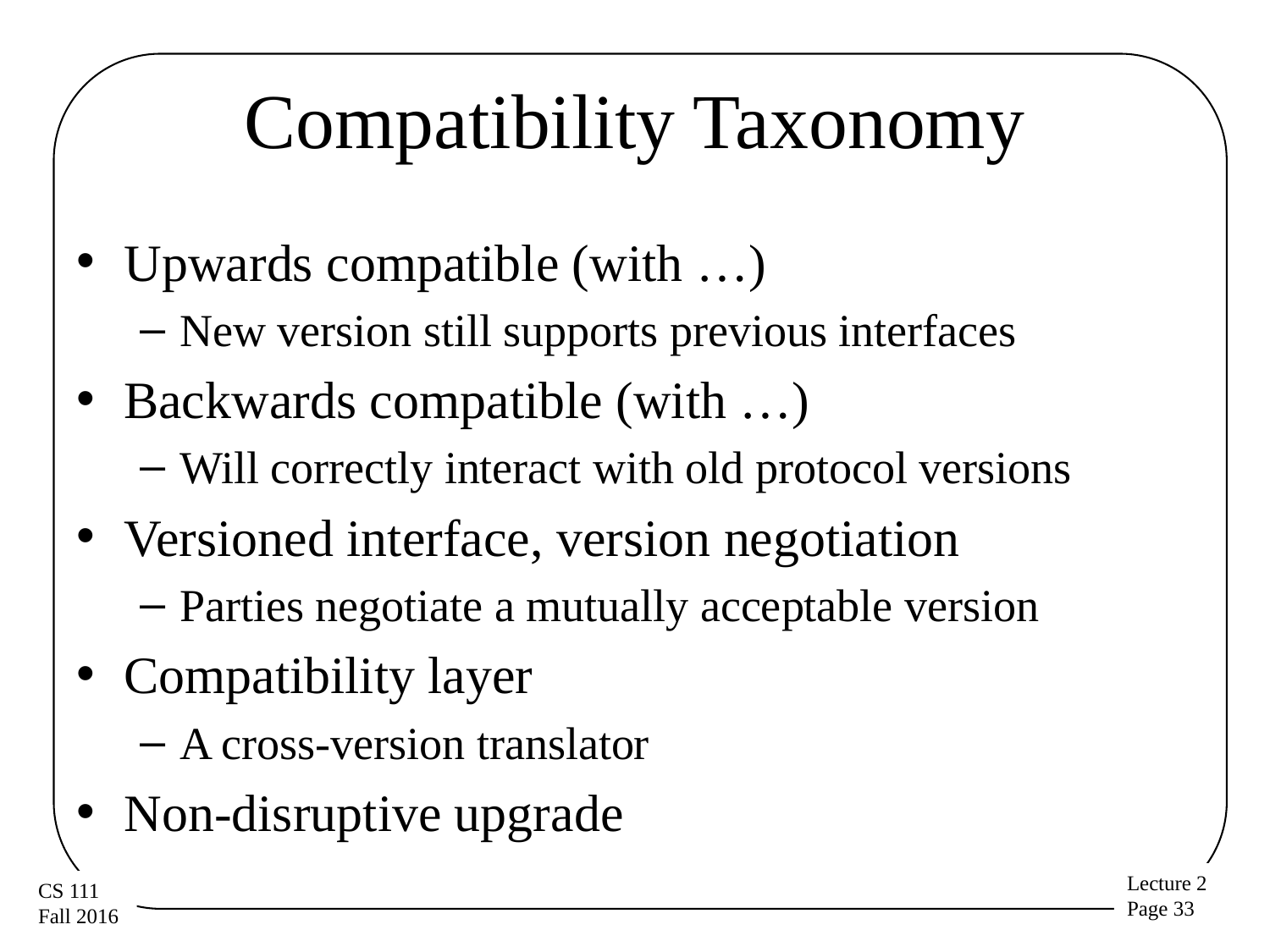

# Compatibility Taxonomy
Upwards compatible (with …)
New version still supports previous interfaces
Backwards compatible (with …)
Will correctly interact with old protocol versions
Versioned interface, version negotiation
Parties negotiate a mutually acceptable version
Compatibility layer
A cross-version translator
Non-disruptive upgrade